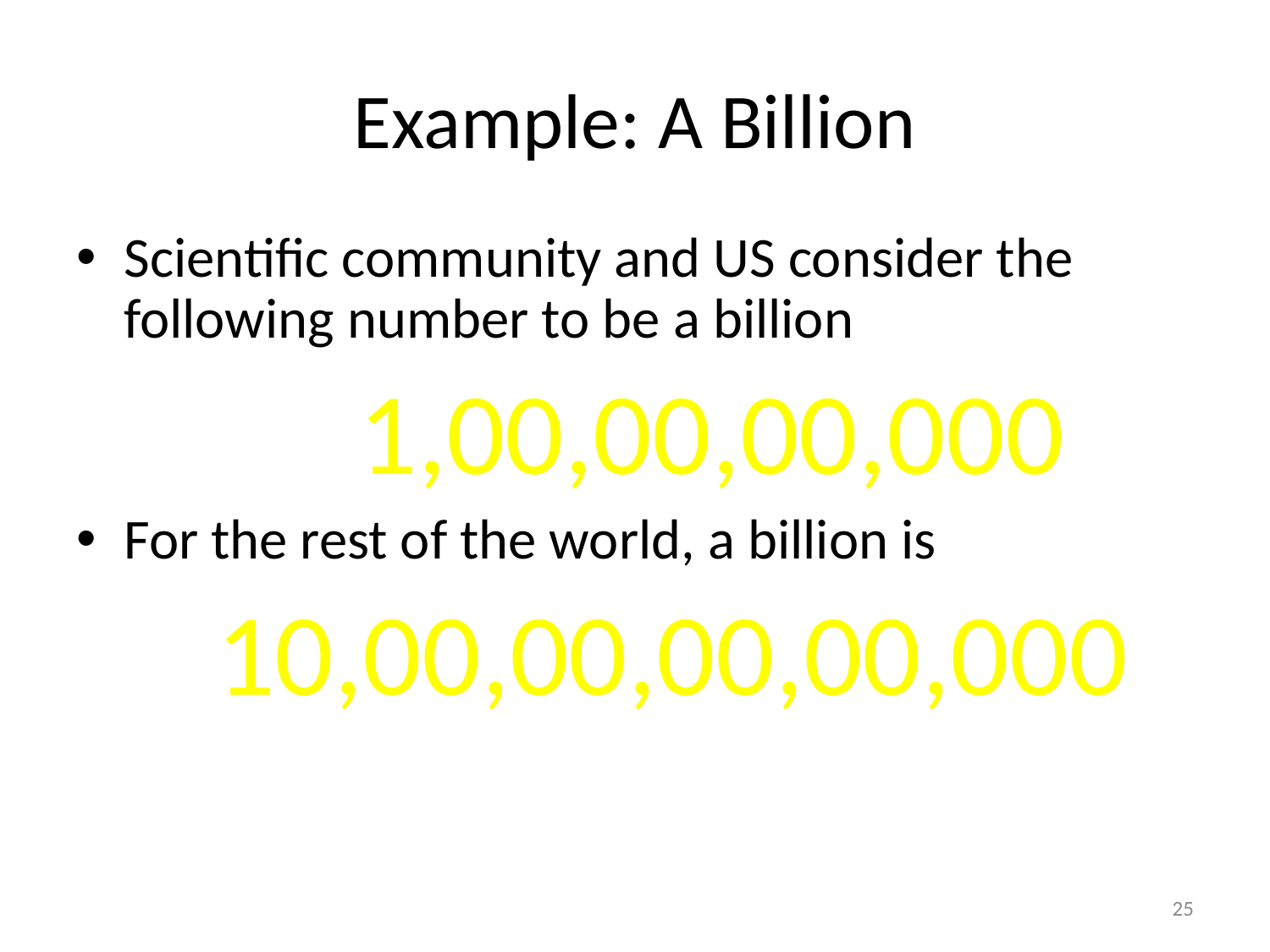

# Example: A Billion
Scientific community and US consider the following number to be a billion
        1,00,00,00,000
For the rest of the world, a billion is
 10,00,00,00,00,000
25